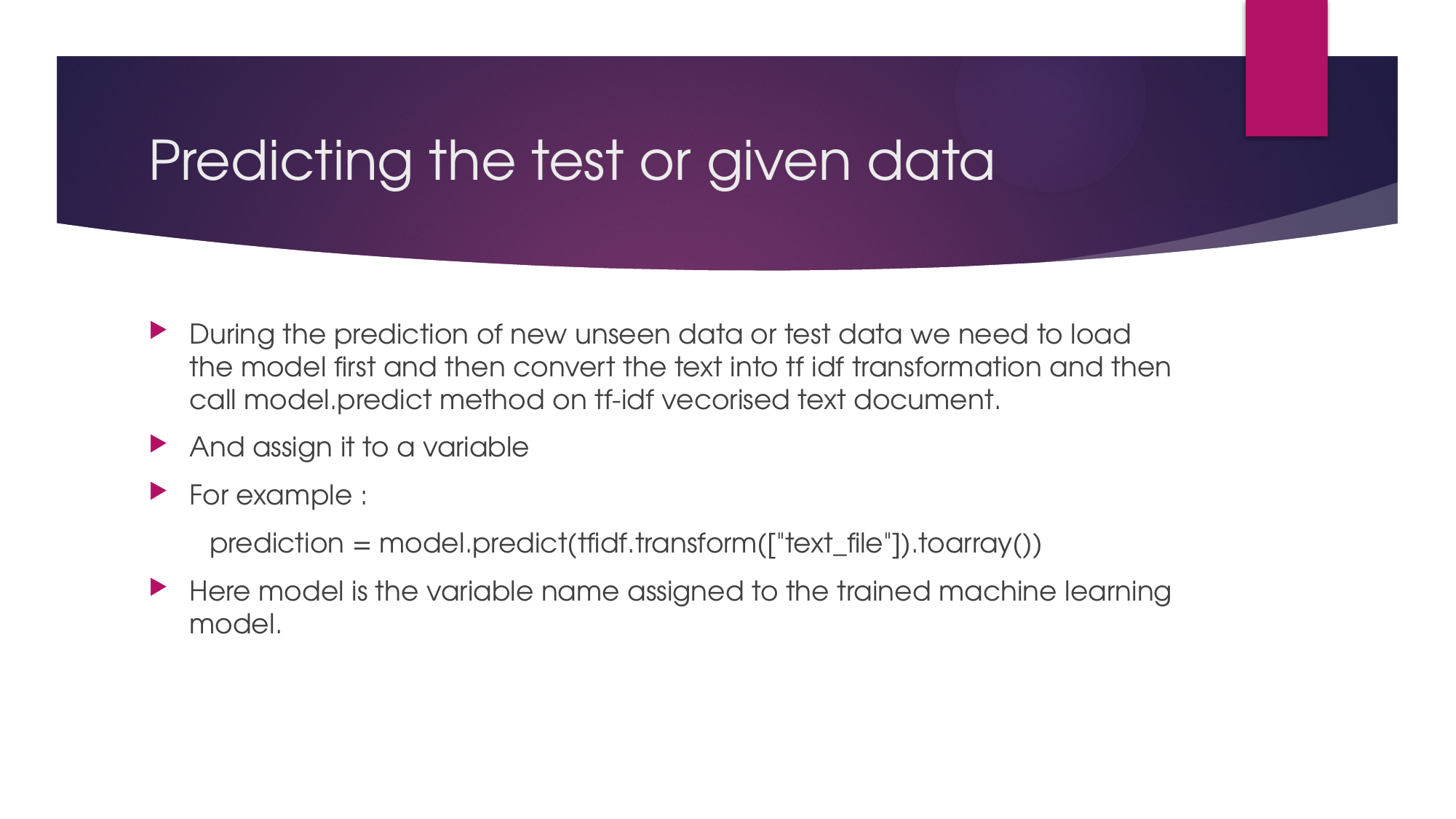

# Predicting the test or given data
During the prediction of new unseen data or test data we need to load the model first and then convert the text into tf idf transformation and then call model.predict method on tf-idf vecorised text document.
And assign it to a variable
For example :
        prediction = model.predict(tfidf.transform(["text_file"]).toarray())
Here model is the variable name assigned to the trained machine learning model.